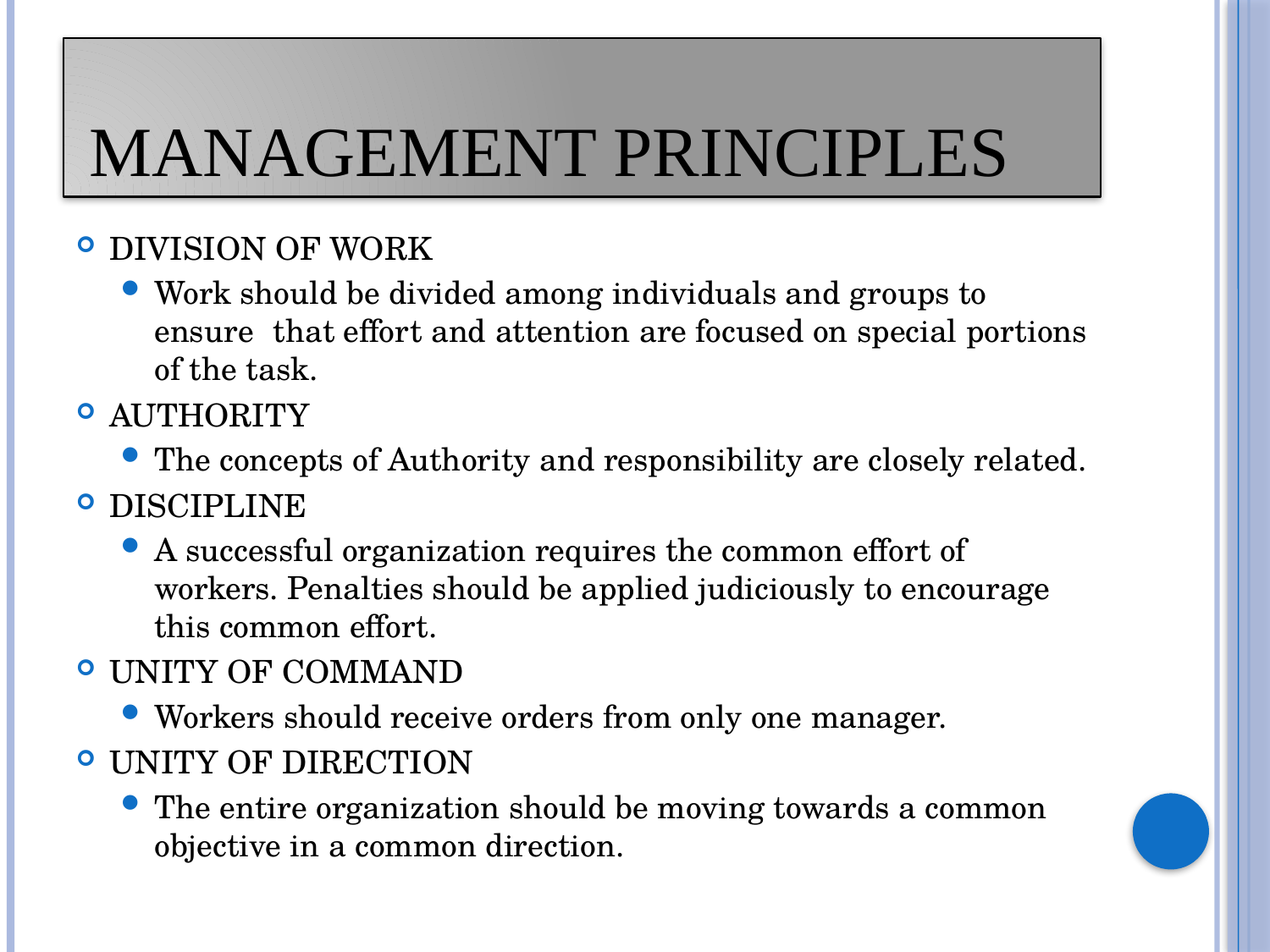

# Management principles
DIVISION OF WORK
Work should be divided among individuals and groups to ensure  that effort and attention are focused on special portions of the task.
AUTHORITY
The concepts of Authority and responsibility are closely related.
DISCIPLINE
A successful organization requires the common effort of workers. Penalties should be applied judiciously to encourage this common effort.
UNITY OF COMMAND
Workers should receive orders from only one manager.
UNITY OF DIRECTION
The entire organization should be moving towards a common objective in a common direction.